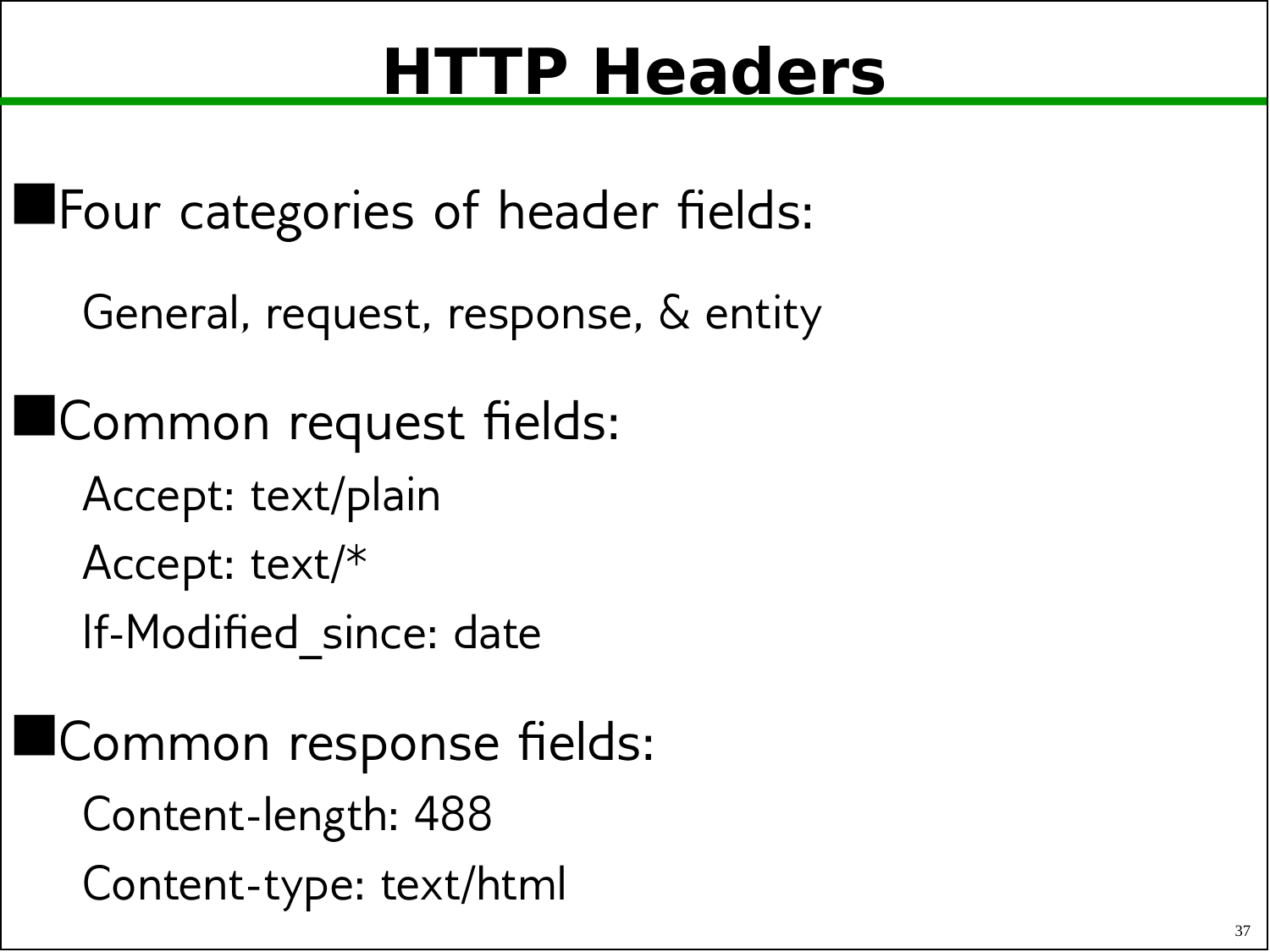

# HTTP Headers
Four categories of header fields:
General, request, response, & entity
Common request fields:
Accept: text/plain
Accept: text/*
If-Modified_since: date
Common response fields:
Content-length: 488
Content-type: text/html
37